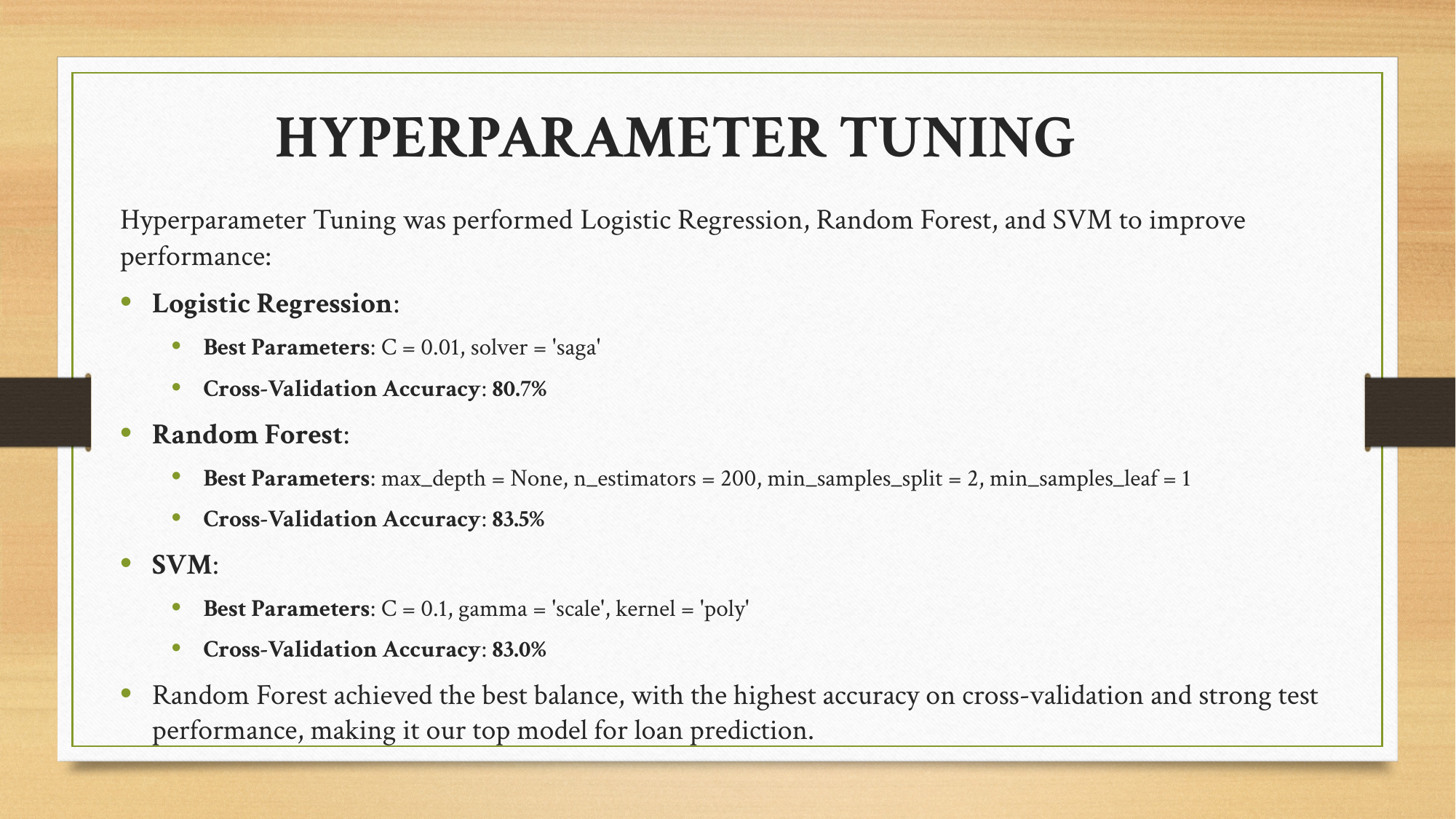

# HYPERPARAMETER TUNING
Hyperparameter Tuning was performed Logistic Regression, Random Forest, and SVM to improve performance:
Logistic Regression:
Best Parameters: C = 0.01, solver = 'saga'
Cross-Validation Accuracy: 80.7%
Random Forest:
Best Parameters: max_depth = None, n_estimators = 200, min_samples_split = 2, min_samples_leaf = 1
Cross-Validation Accuracy: 83.5%
SVM:
Best Parameters: C = 0.1, gamma = 'scale', kernel = 'poly'
Cross-Validation Accuracy: 83.0%
Random Forest achieved the best balance, with the highest accuracy on cross-validation and strong test performance, making it our top model for loan prediction.